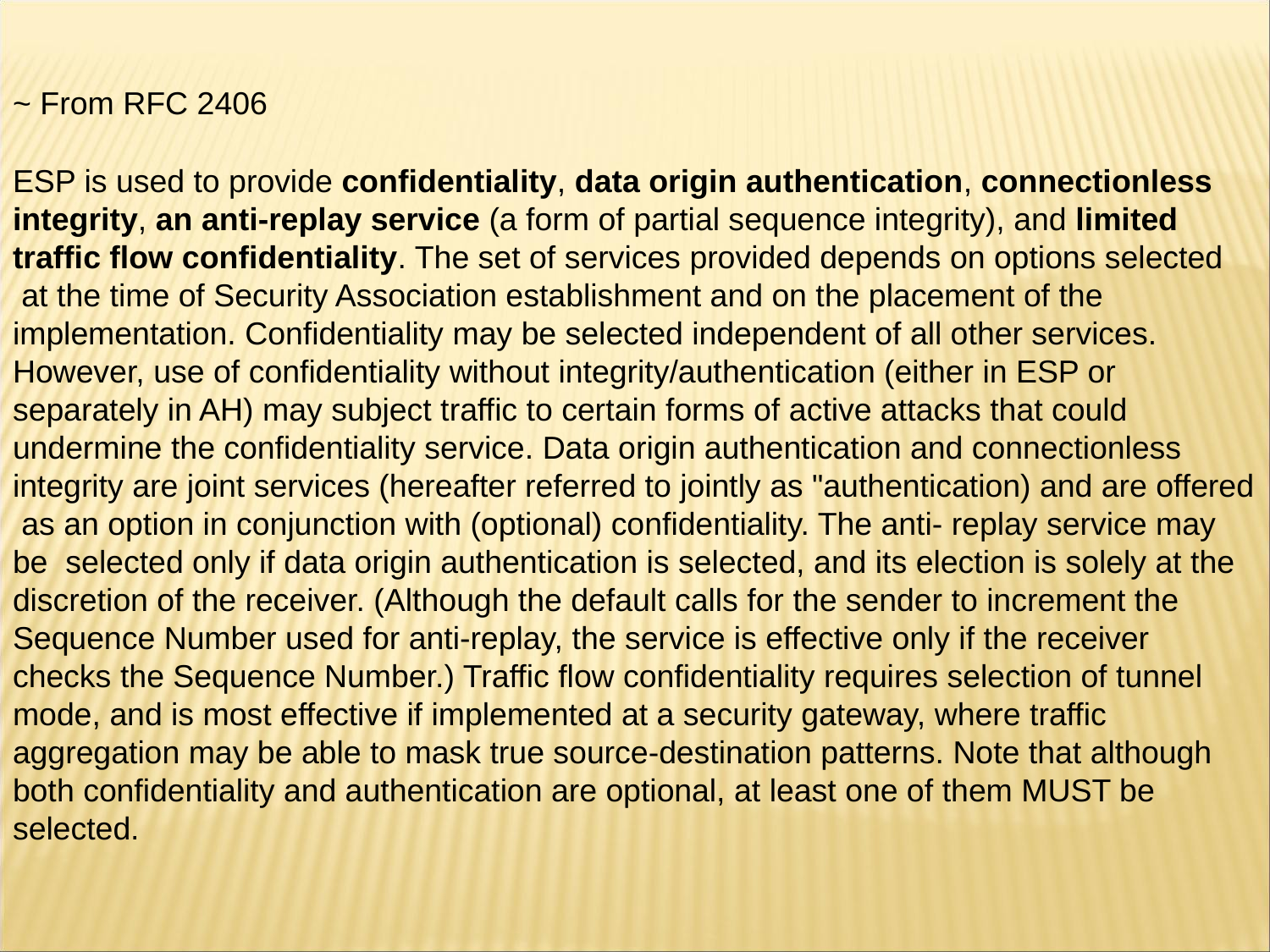

~ From RFC 2406

ESP is used to provide confidentiality, data origin authentication, connectionless  integrity, an anti-replay service (a form of partial sequence integrity), and limited  traffic flow confidentiality. The set of services provided depends on options selected  at the time of Security Association establishment and on the placement of the  implementation. Confidentiality may be selected independent of all other services.
However, use of confidentiality without integrity/authentication (either in ESP or  separately in AH) may subject traffic to certain forms of active attacks that could  undermine the confidentiality service. Data origin authentication and connectionless  integrity are joint services (hereafter referred to jointly as "authentication) and are offered  as an option in conjunction with (optional) confidentiality. The anti- replay service may be  selected only if data origin authentication is selected, and its election is solely at the  discretion of the receiver. (Although the default calls for the sender to increment the  Sequence Number used for anti-replay, the service is effective only if the receiver  checks the Sequence Number.) Traffic flow confidentiality requires selection of tunnel  mode, and is most effective if implemented at a security gateway, where traffic  aggregation may be able to mask true source-destination patterns. Note that although  both confidentiality and authentication are optional, at least one of them MUST be  selected.